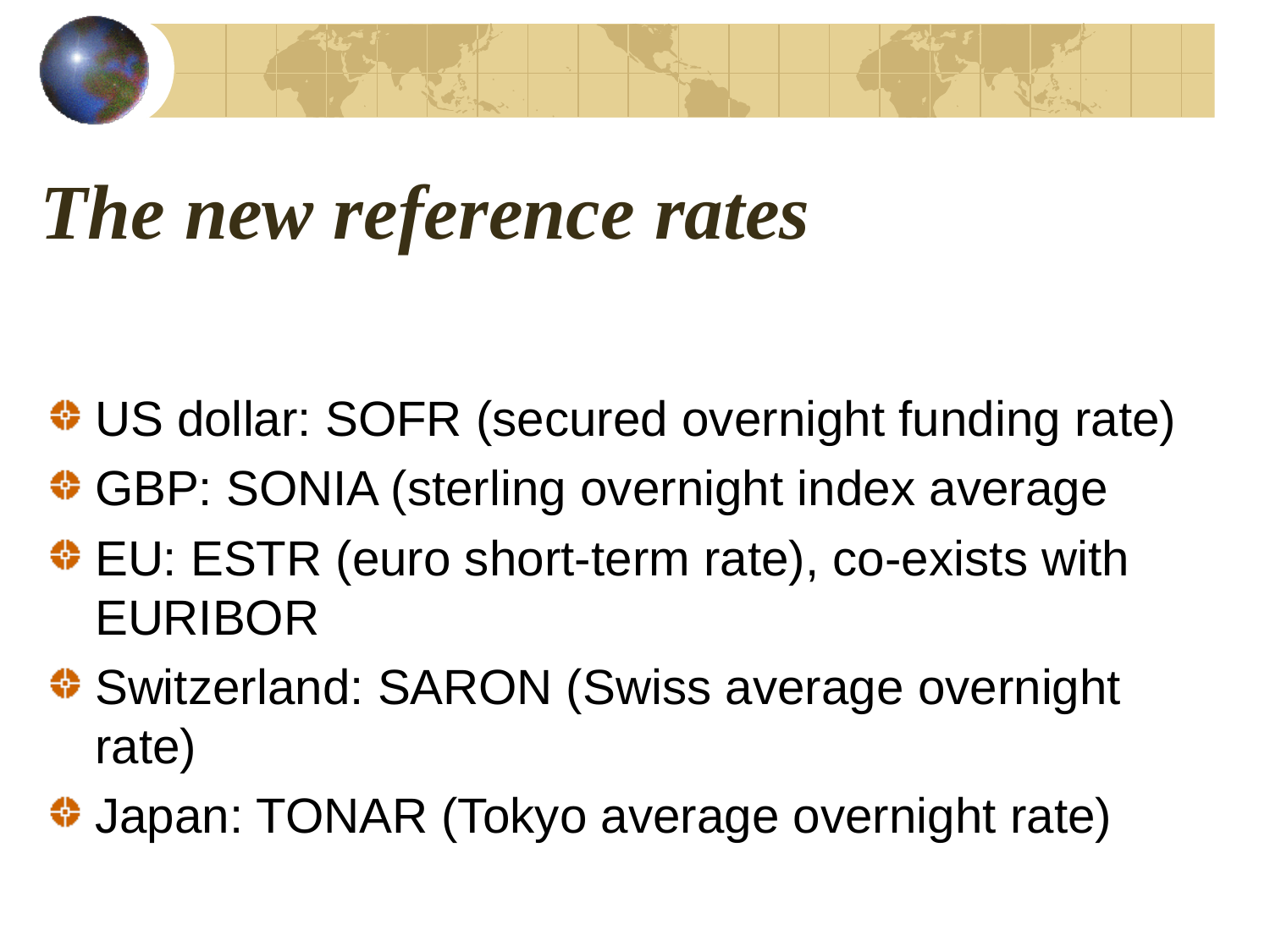

# The new reference rates
US dollar: SOFR (secured overnight funding rate)
GBP: SONIA (sterling overnight index average
EU: ESTR (euro short-term rate), co-exists with EURIBOR
Switzerland: SARON (Swiss average overnight rate)
Japan: TONAR (Tokyo average overnight rate)